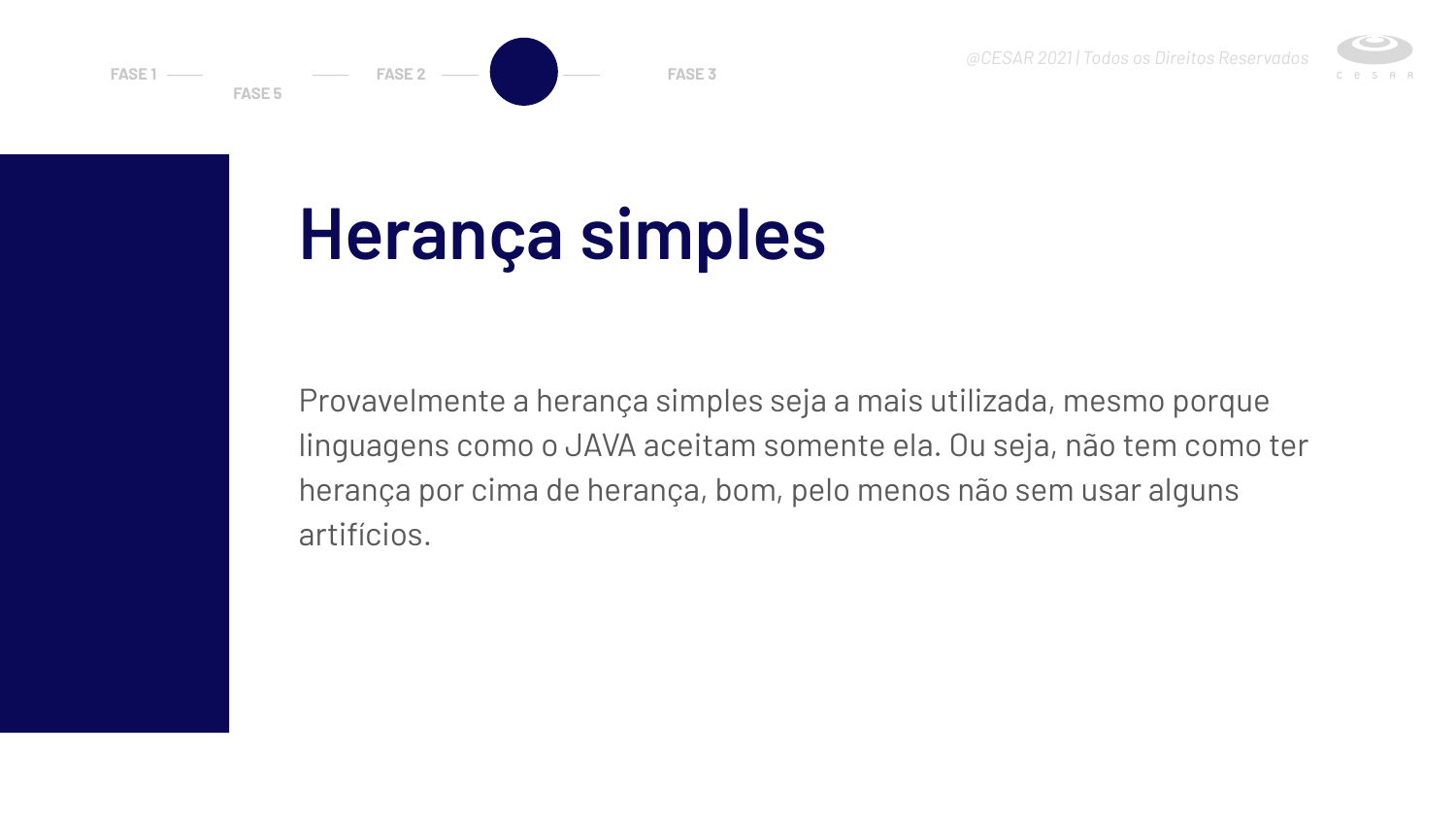

@CESAR 2021 | Todos os Direitos Reservados

        FASE 1		FASE 2 		FASE 3                       FASE 4                     FASE 5

Herança simples
Provavelmente a herança simples seja a mais utilizada, mesmo porque linguagens como o JAVA aceitam somente ela. Ou seja, não tem como ter herança por cima de herança, bom, pelo menos não sem usar alguns artifícios.